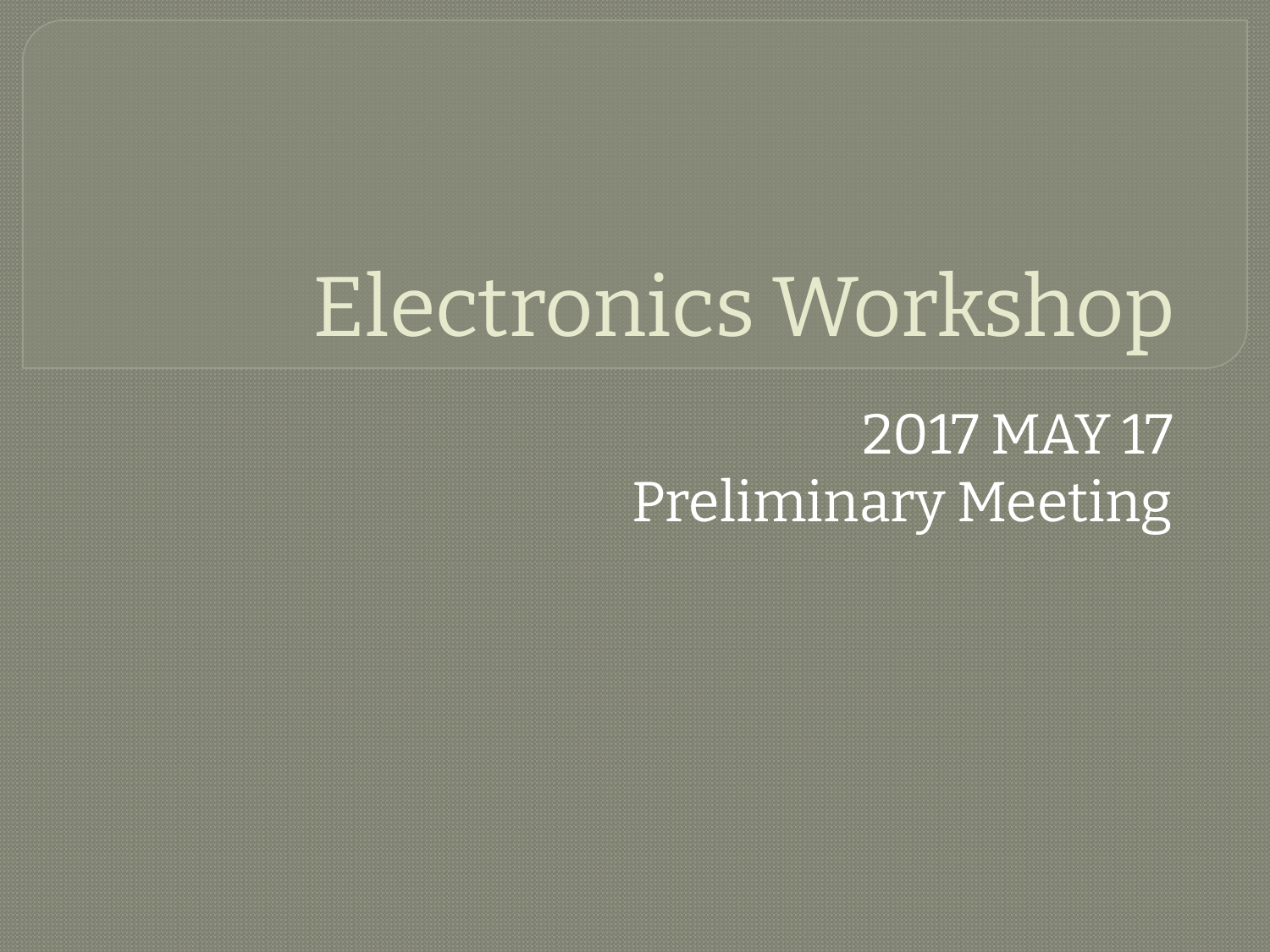

# Electronics Workshop
2017 MAY 17
Preliminary Meeting